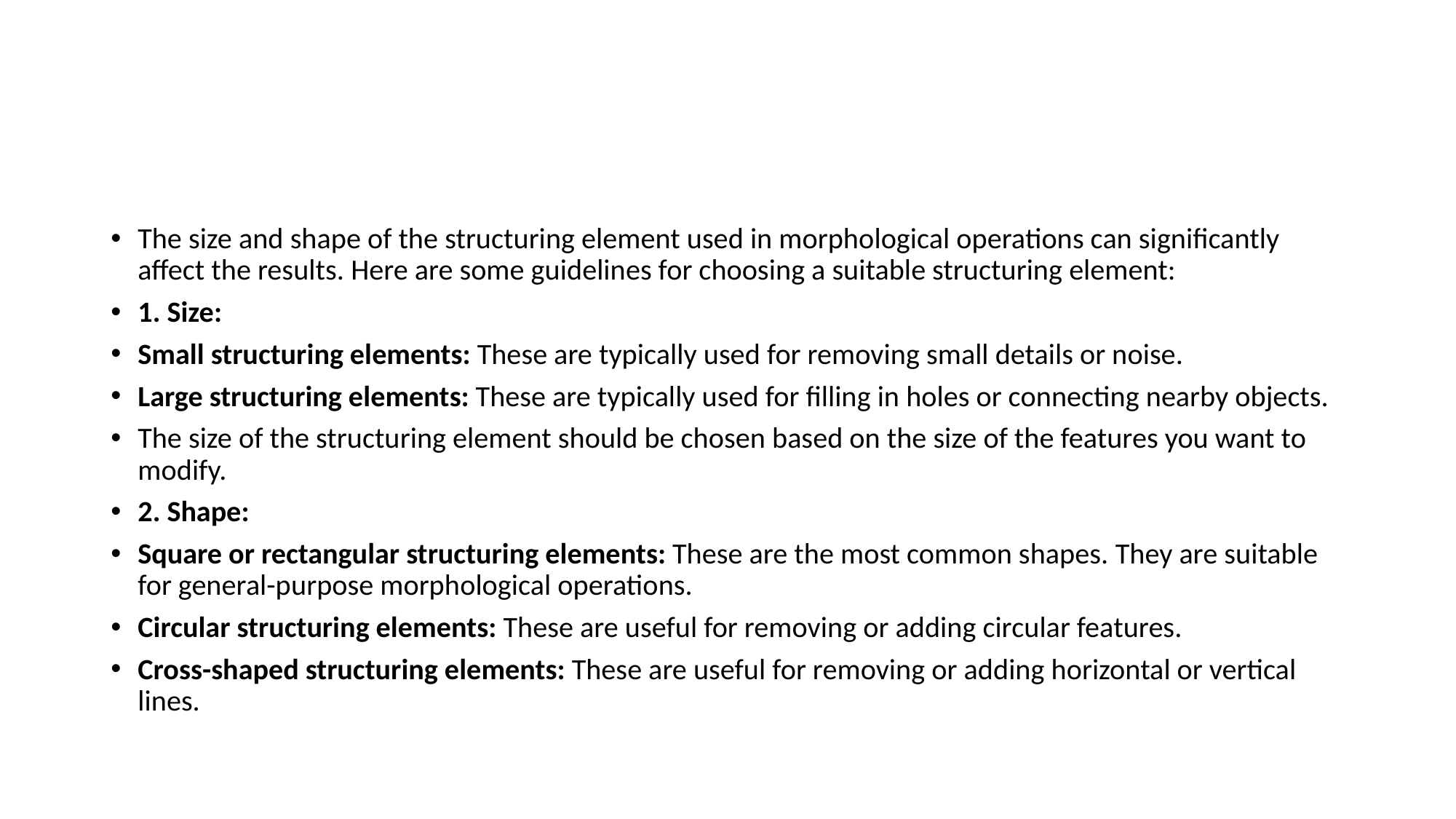

#
The size and shape of the structuring element used in morphological operations can significantly affect the results. Here are some guidelines for choosing a suitable structuring element:
1. Size:
Small structuring elements: These are typically used for removing small details or noise.
Large structuring elements: These are typically used for filling in holes or connecting nearby objects.
The size of the structuring element should be chosen based on the size of the features you want to modify.
2. Shape:
Square or rectangular structuring elements: These are the most common shapes. They are suitable for general-purpose morphological operations.
Circular structuring elements: These are useful for removing or adding circular features.
Cross-shaped structuring elements: These are useful for removing or adding horizontal or vertical lines.